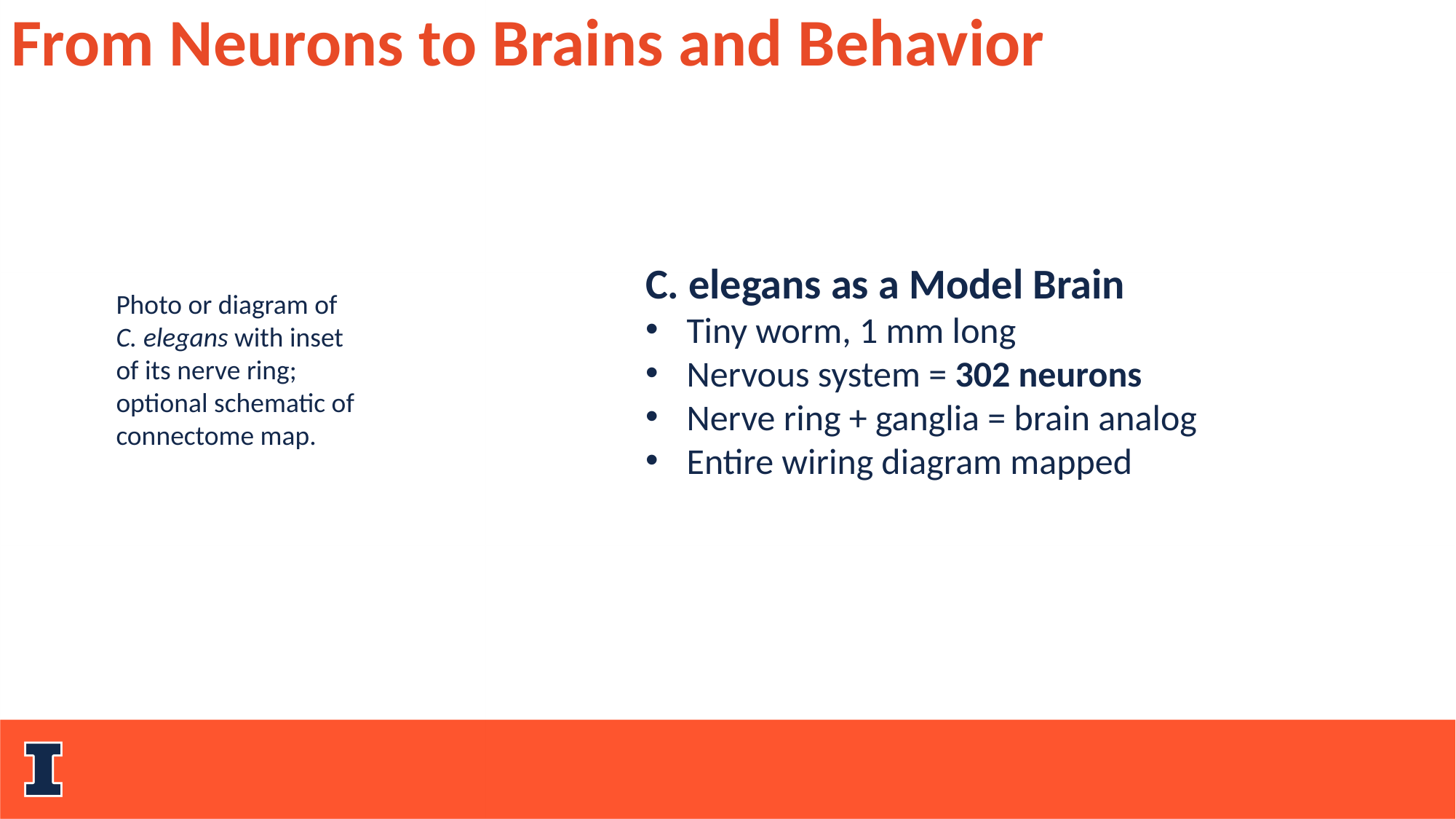

From Neurons to Brains and Behavior
C. elegans as a Model Brain
Tiny worm, 1 mm long
Nervous system = 302 neurons
Nerve ring + ganglia = brain analog
Entire wiring diagram mapped
Photo or diagram of C. elegans with inset of its nerve ring; optional schematic of connectome map.